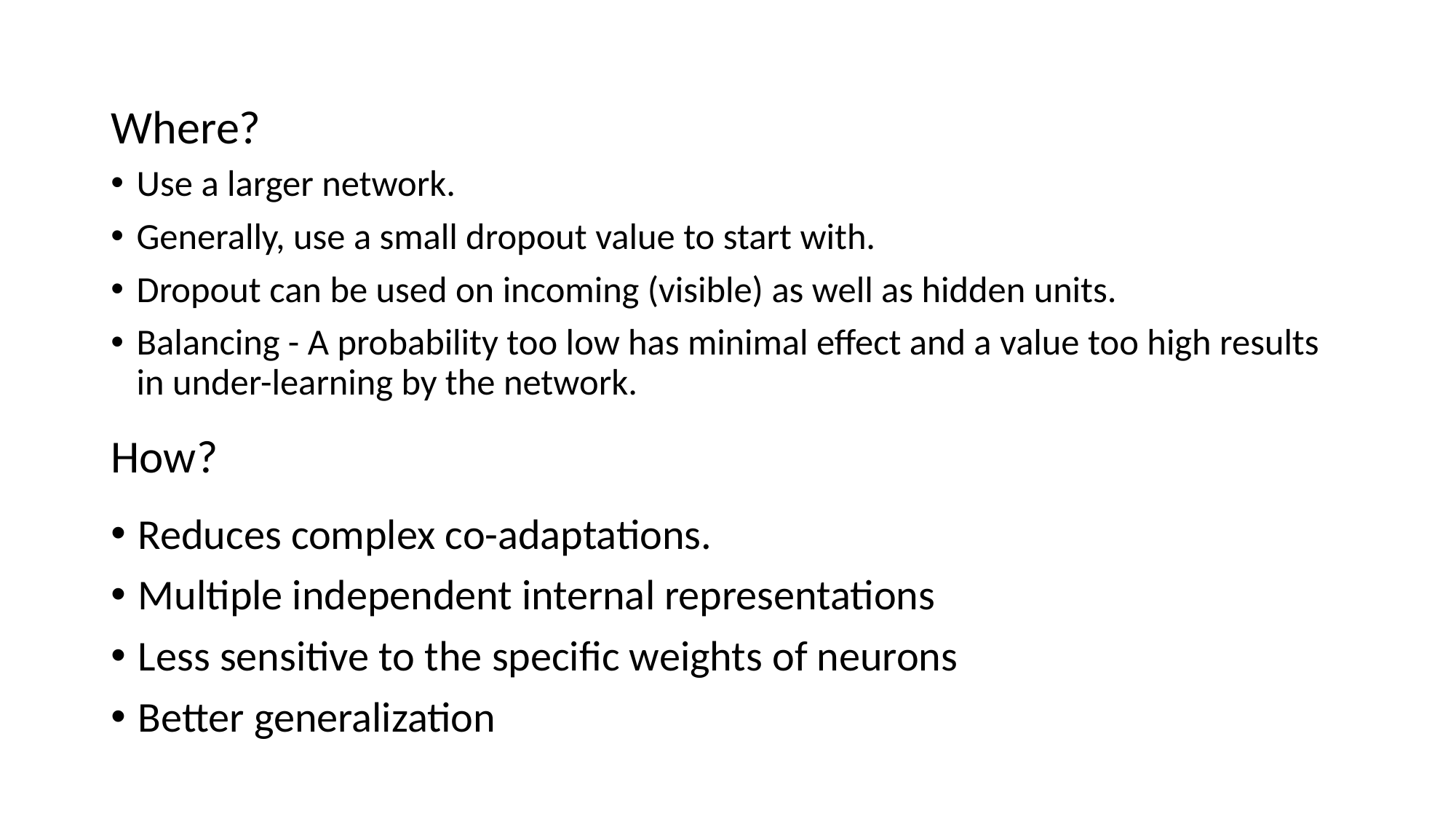

Where?
Use a larger network.
Generally, use a small dropout value to start with.
Dropout can be used on incoming (visible) as well as hidden units.
Balancing - A probability too low has minimal effect and a value too high results in under-learning by the network.
# How?
Reduces complex co-adaptations.
Multiple independent internal representations
Less sensitive to the specific weights of neurons
Better generalization